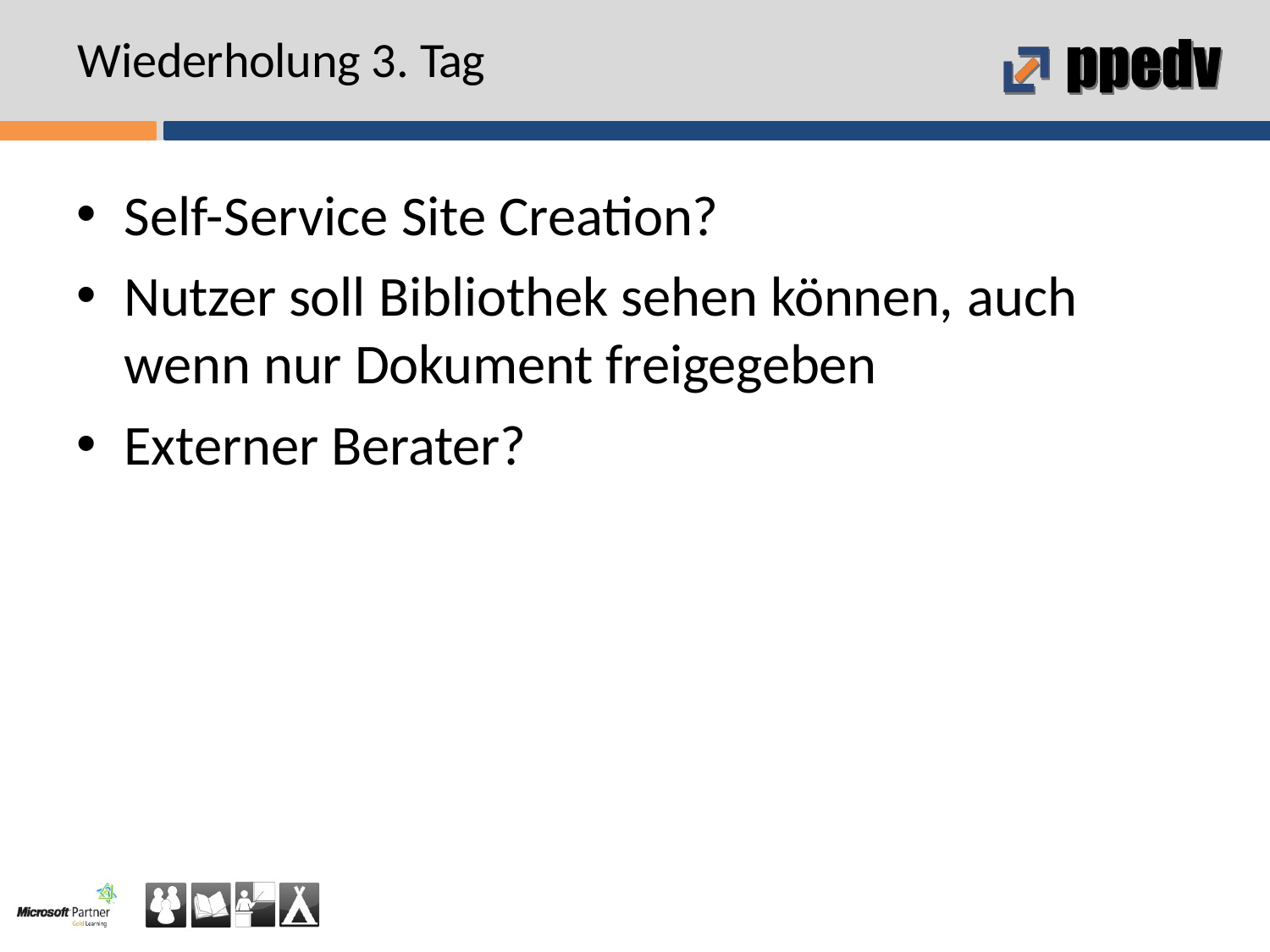

# Wiederholung 3. Tag
Self-Service Site Creation?
Nutzer soll Bibliothek sehen können, auch
wenn nur Dokument freigegeben
Externer Berater?